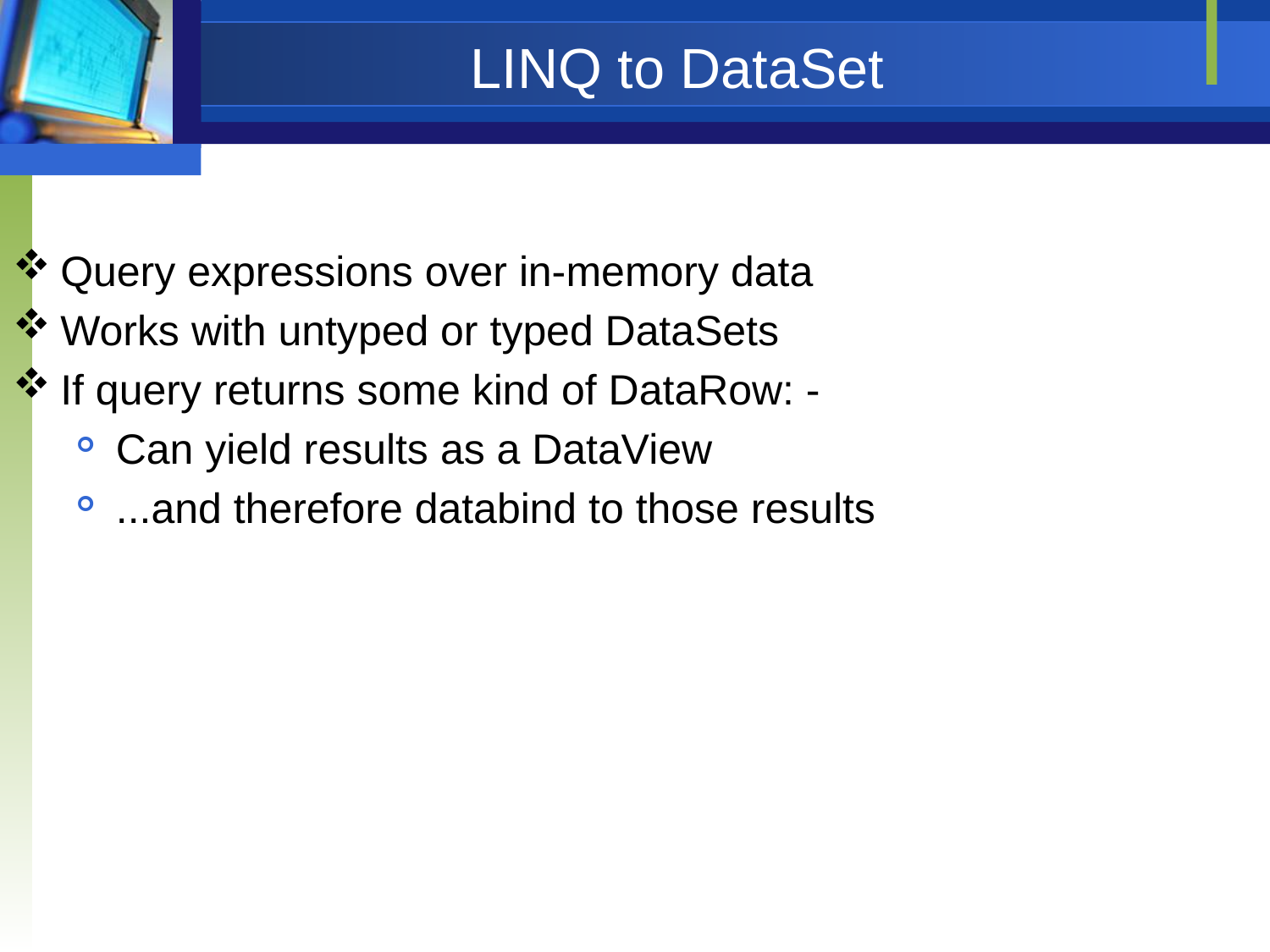

# LINQ to DataSet
Query expressions over in-memory data
Works with untyped or typed DataSets
If query returns some kind of DataRow: -
Can yield results as a DataView
...and therefore databind to those results